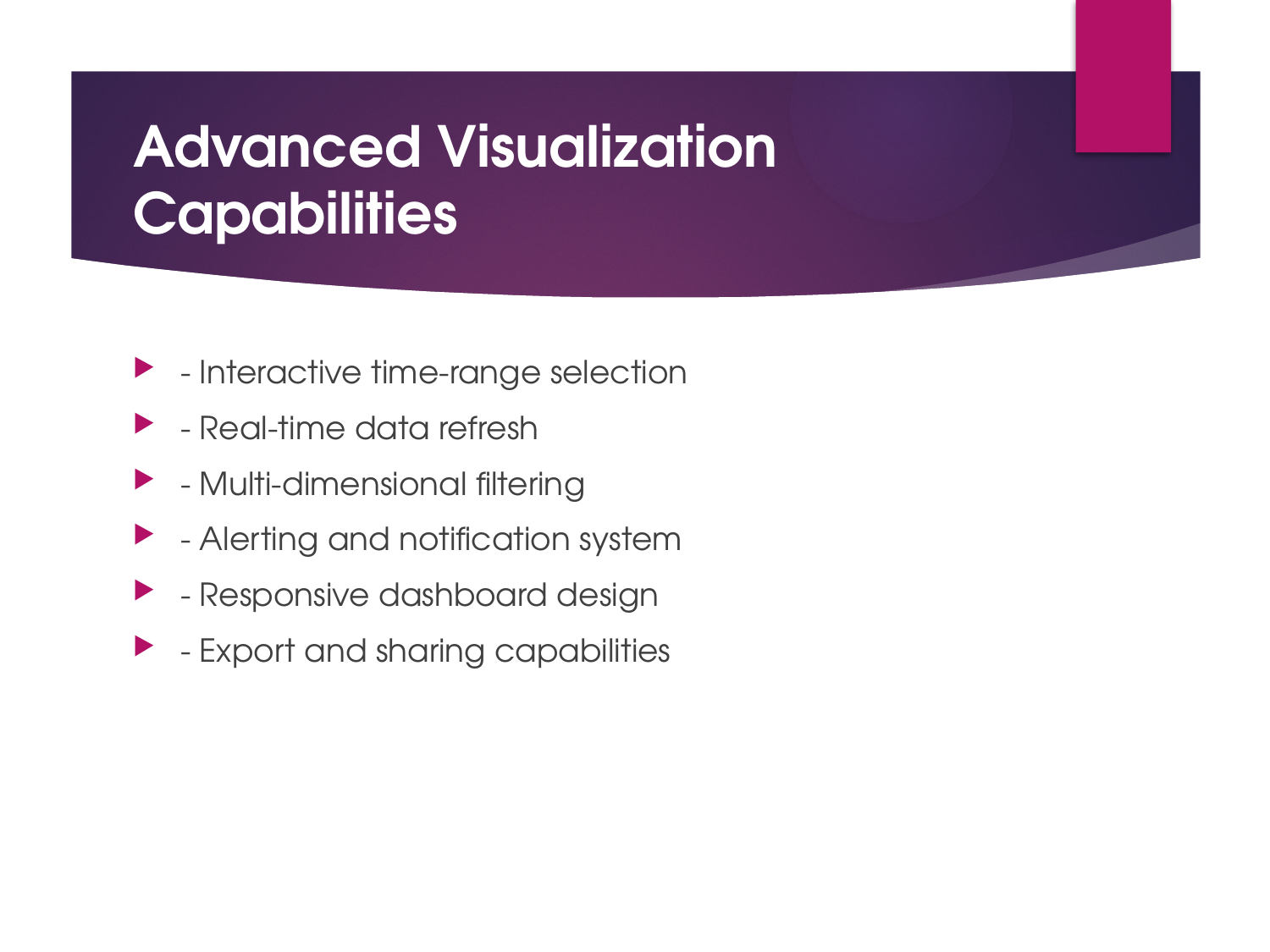

# Advanced Visualization Capabilities
- Interactive time-range selection
- Real-time data refresh
- Multi-dimensional filtering
- Alerting and notification system
- Responsive dashboard design
- Export and sharing capabilities